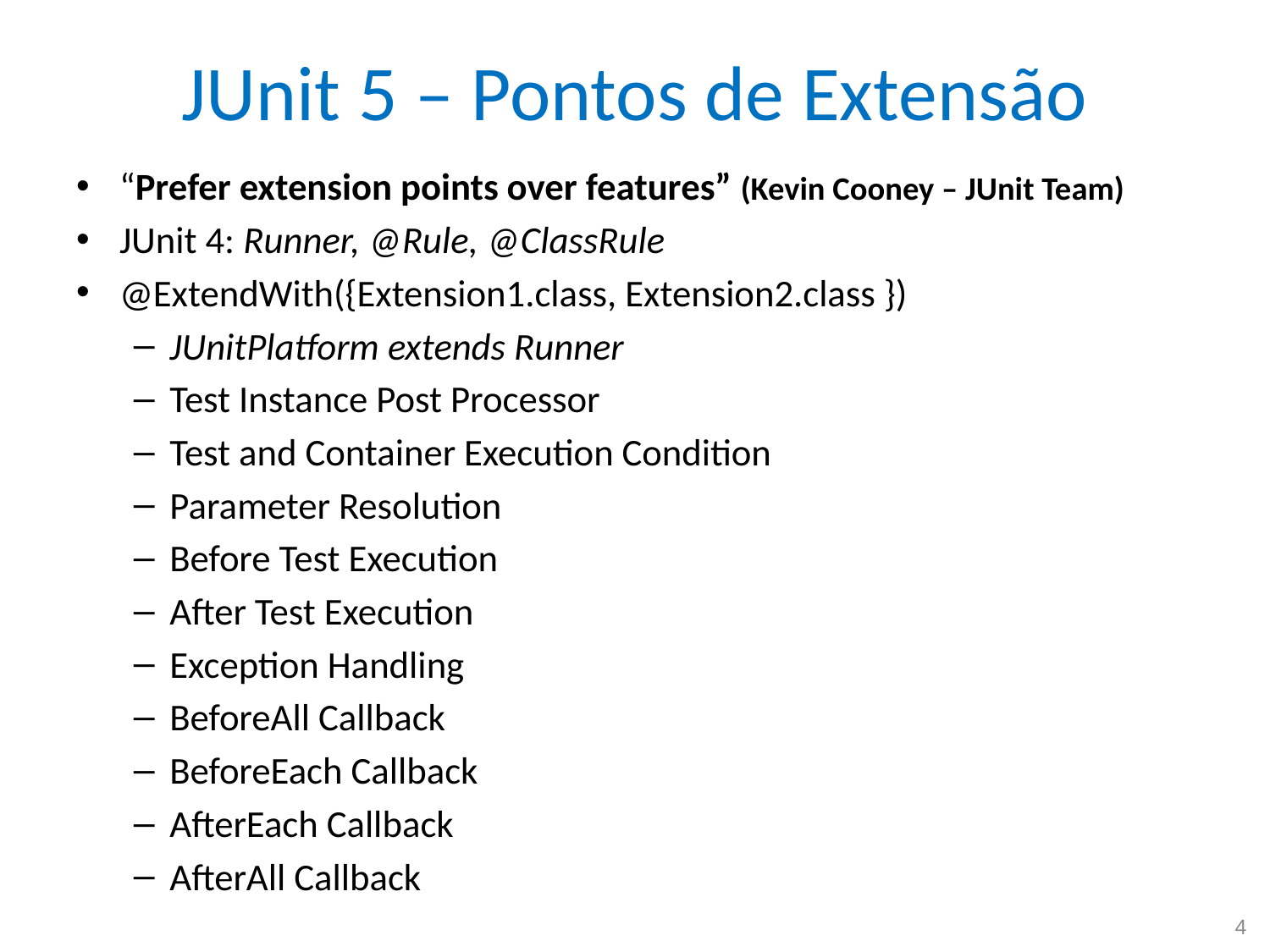

# JUnit 5 – Pontos de Extensão
“Prefer extension points over features” (Kevin Cooney – JUnit Team)
JUnit 4: Runner, @Rule, @ClassRule
@ExtendWith({Extension1.class, Extension2.class })
JUnitPlatform extends Runner
Test Instance Post Processor
Test and Container Execution Condition
Parameter Resolution
Before Test Execution
After Test Execution
Exception Handling
BeforeAll Callback
BeforeEach Callback
AfterEach Callback
AfterAll Callback

4